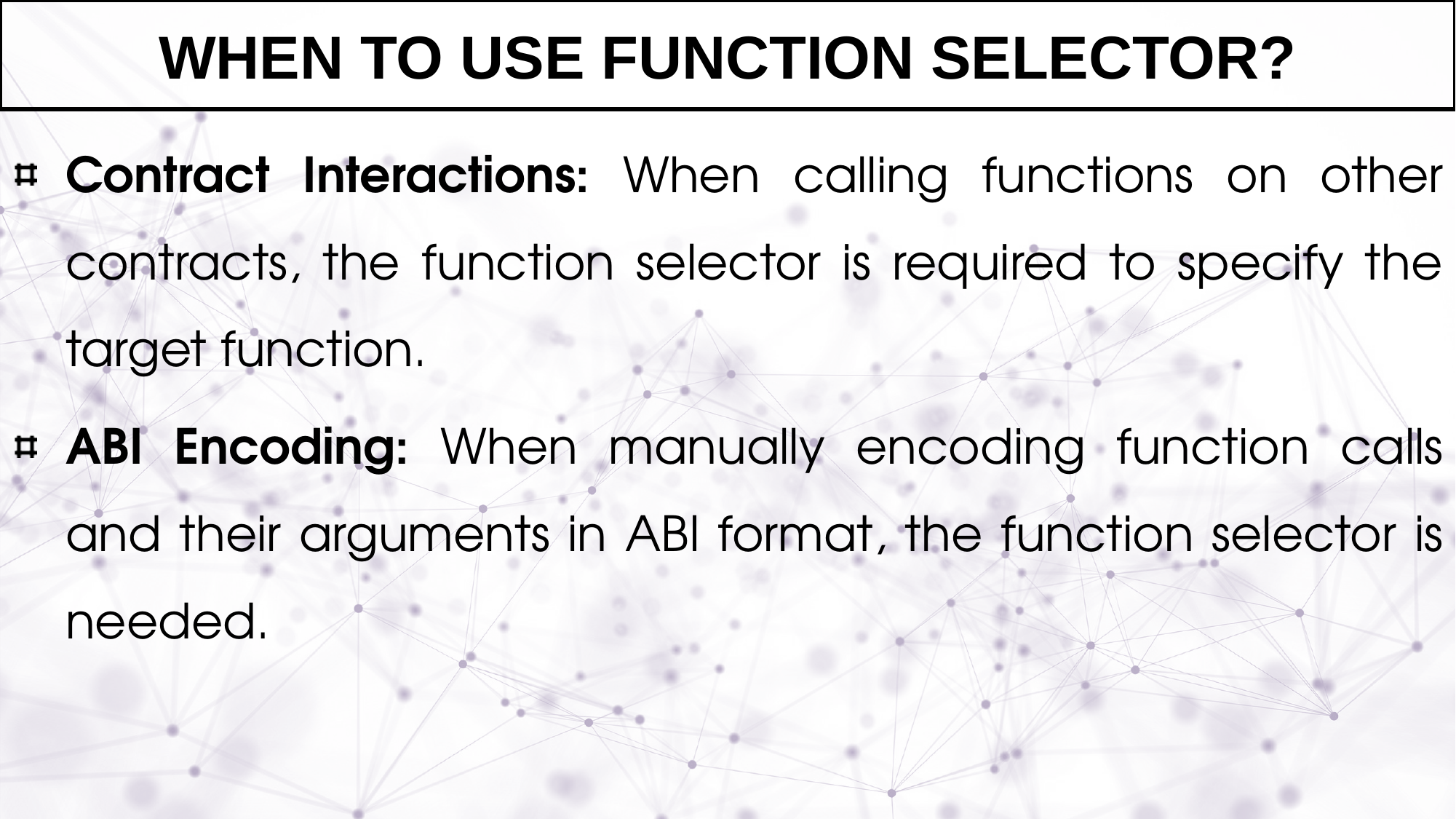

# When to Use Function Selector?
Contract Interactions: When calling functions on other contracts, the function selector is required to specify the target function.
ABI Encoding: When manually encoding function calls and their arguments in ABI format, the function selector is needed.